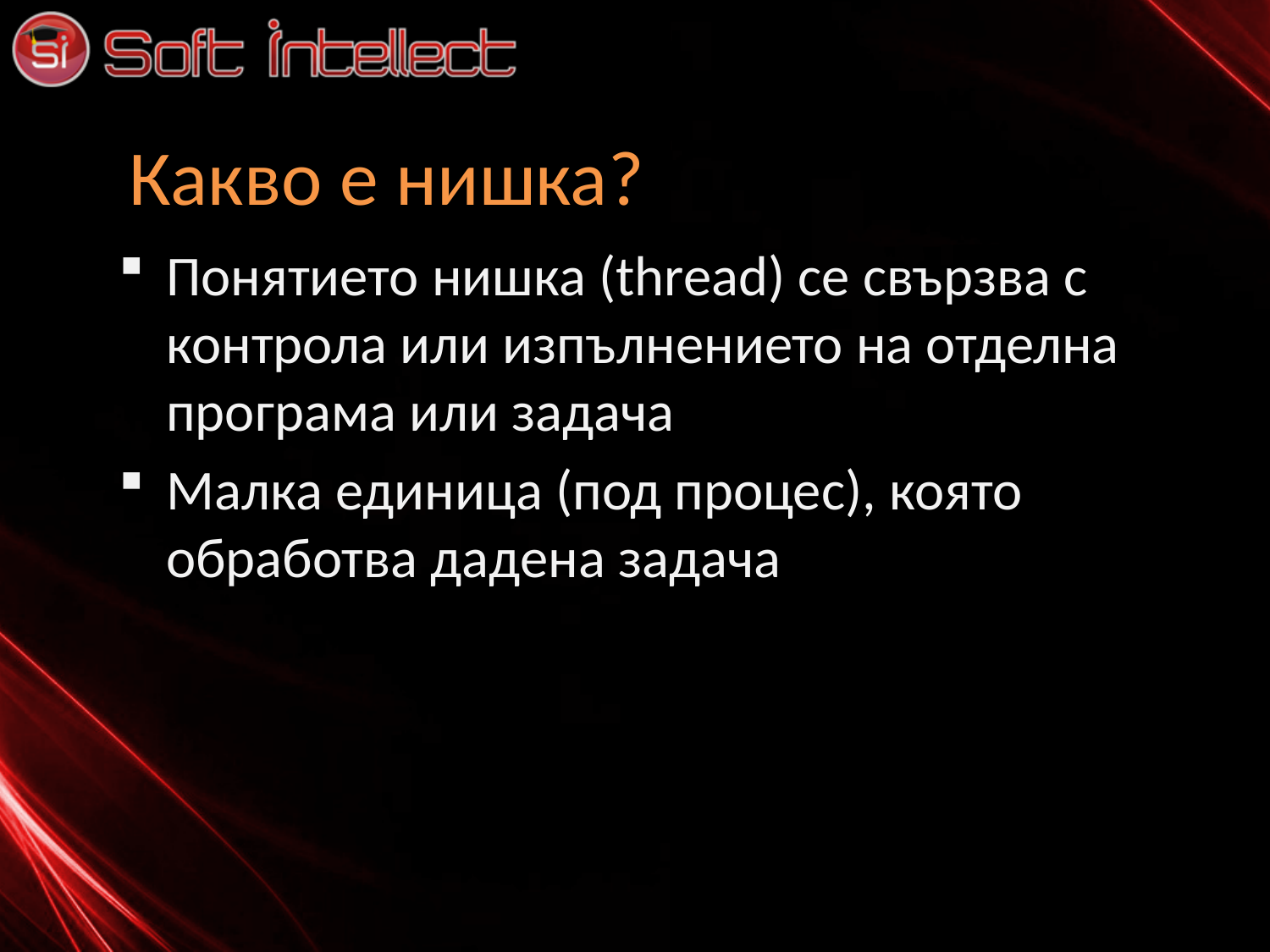

# Какво е нишка?
Понятието нишка (thread) се свързва с контрола или изпълнението на отделна програма или задача
Малка единица (под процес), която обработва дадена задача